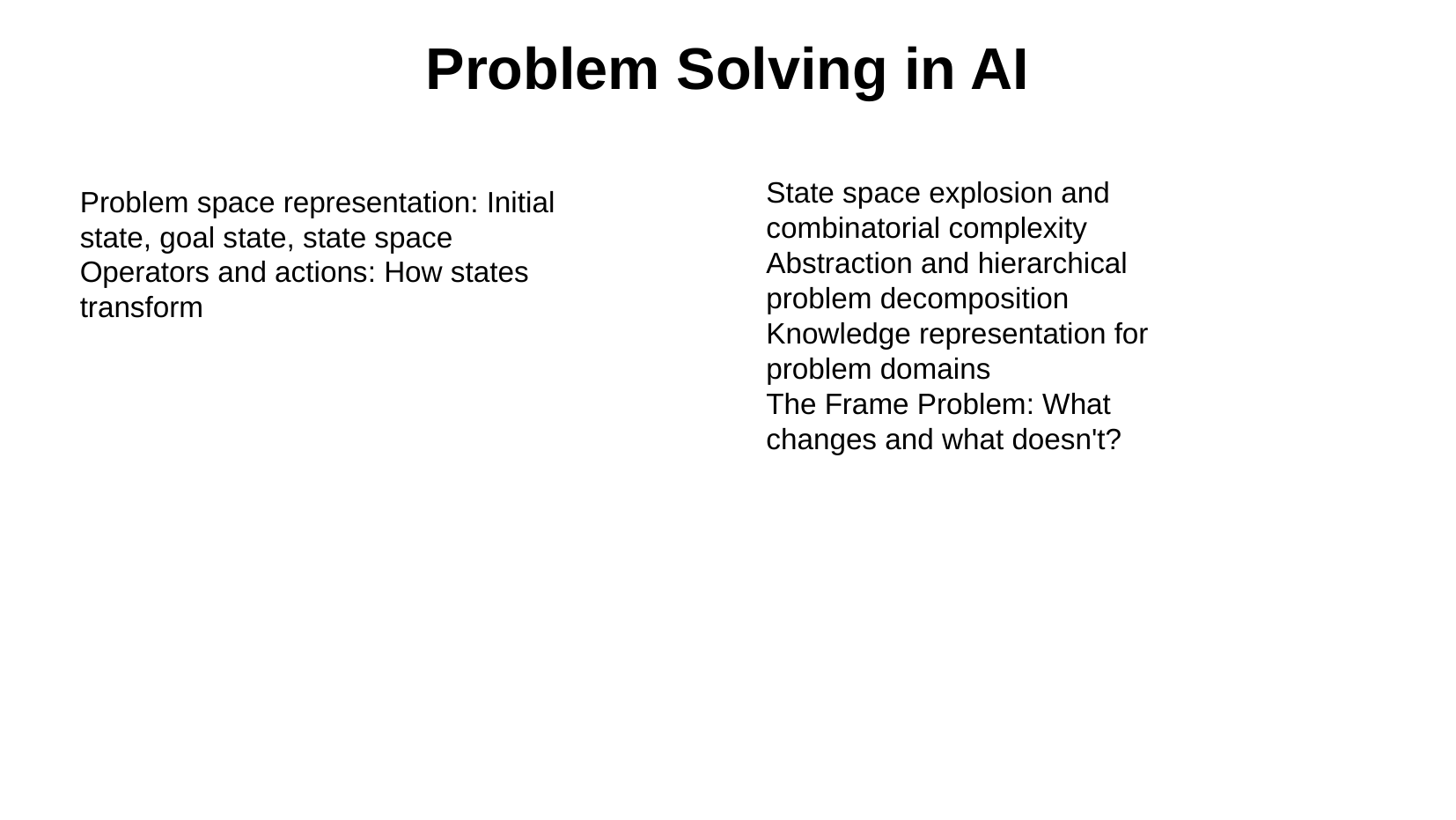

# Problem Solving in AI
State space explosion and combinatorial complexity
Abstraction and hierarchical problem decomposition
Knowledge representation for problem domains
The Frame Problem: What changes and what doesn't?

Problem space representation: Initial state, goal state, state space
Operators and actions: How states transform